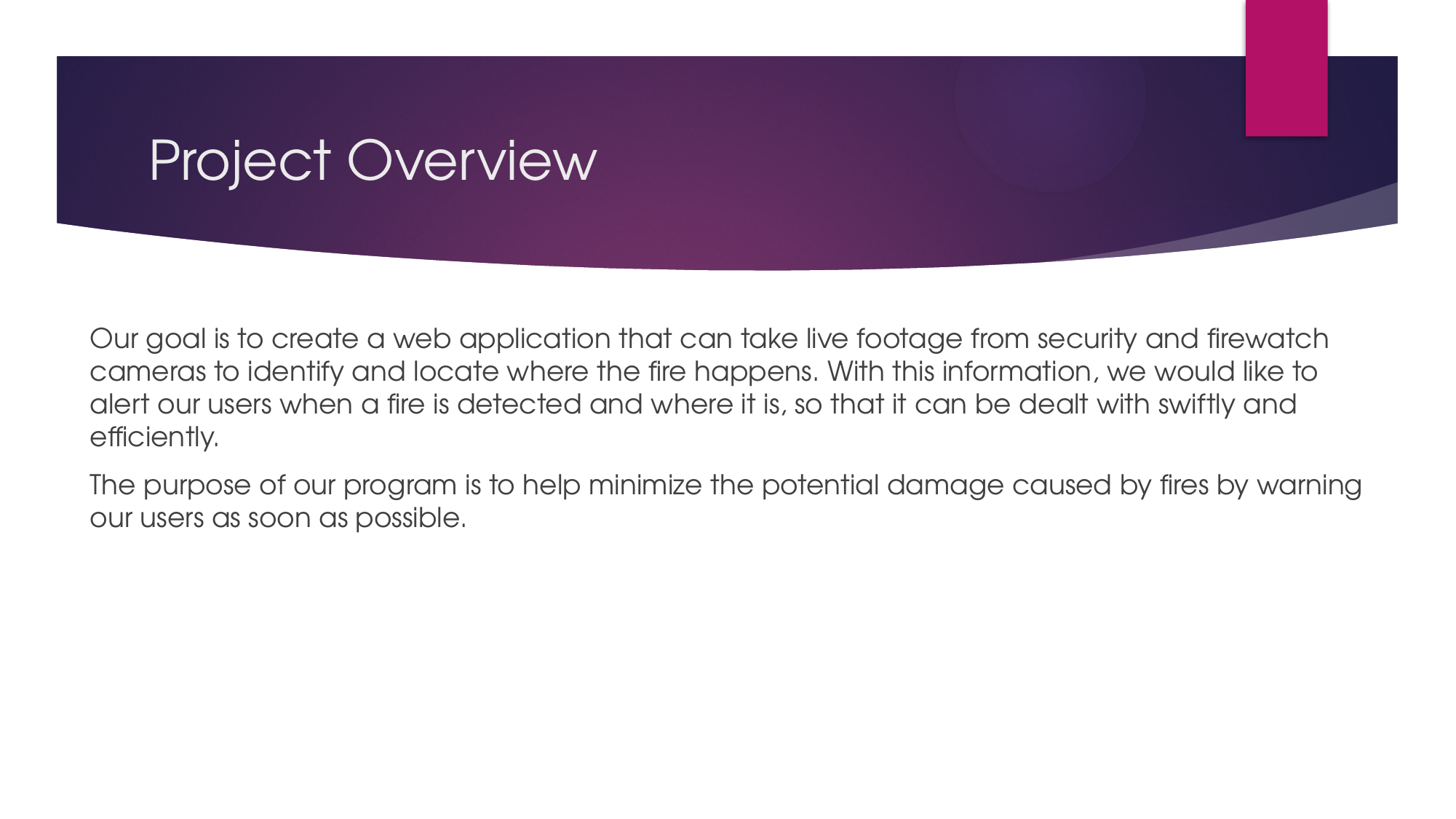

# Project Overview
Our goal is to create a web application that can take live footage from security and firewatch cameras to identify and locate where the fire happens. With this information, we would like to alert our users when a fire is detected and where it is, so that it can be dealt with swiftly and efficiently.
The purpose of our program is to help minimize the potential damage caused by fires by warning our users as soon as possible.